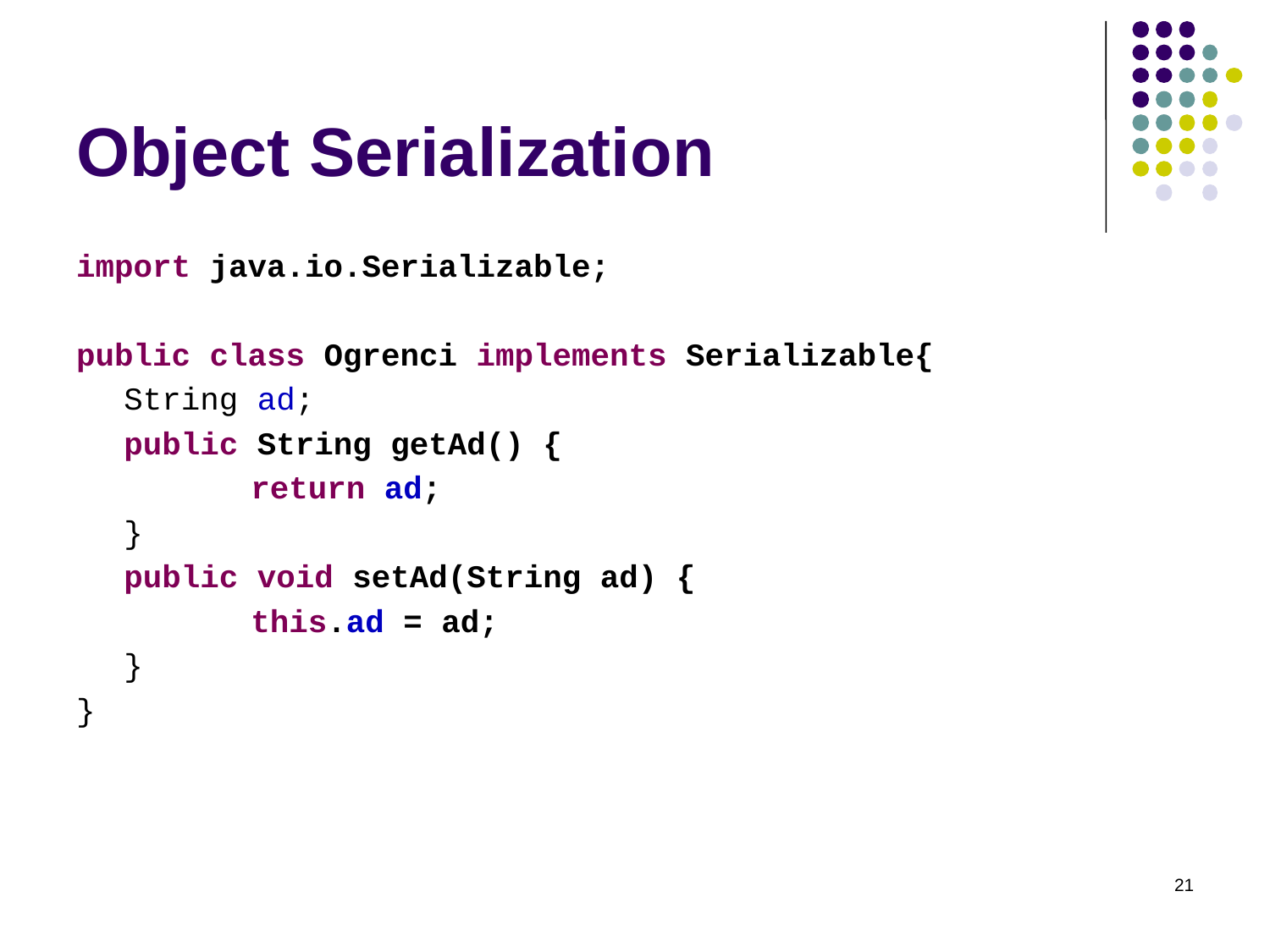

# Object Serialization
import java.io.Serializable;

public class Ogrenci implements Serializable{
	String ad;
	public String getAd() {
		return ad;
	}
	public void setAd(String ad) {
		this.ad = ad;
	}
}

21